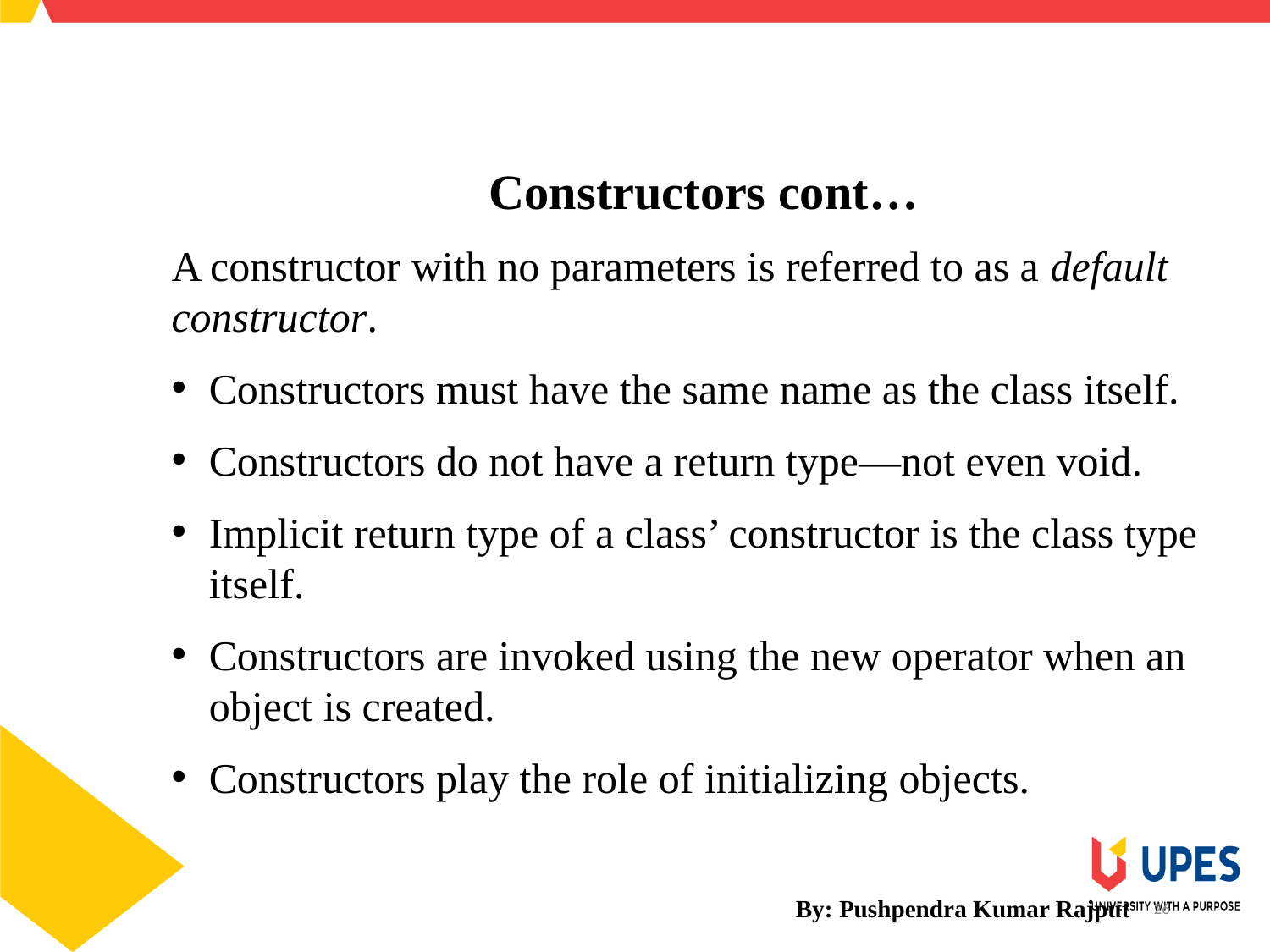

SCHOOL OF ENGINEERING & TECHNOLOGY
DEPARTMENT OF COMPUTER SCIENCE AND ENGINEERING
Constructors cont…
A constructor with no parameters is referred to as a default constructor.
Constructors must have the same name as the class itself.
Constructors do not have a return type—not even void.
Implicit return type of a class’ constructor is the class type itself.
Constructors are invoked using the new operator when an object is created.
Constructors play the role of initializing objects.
By: Pushpendra Kumar Rajput
26